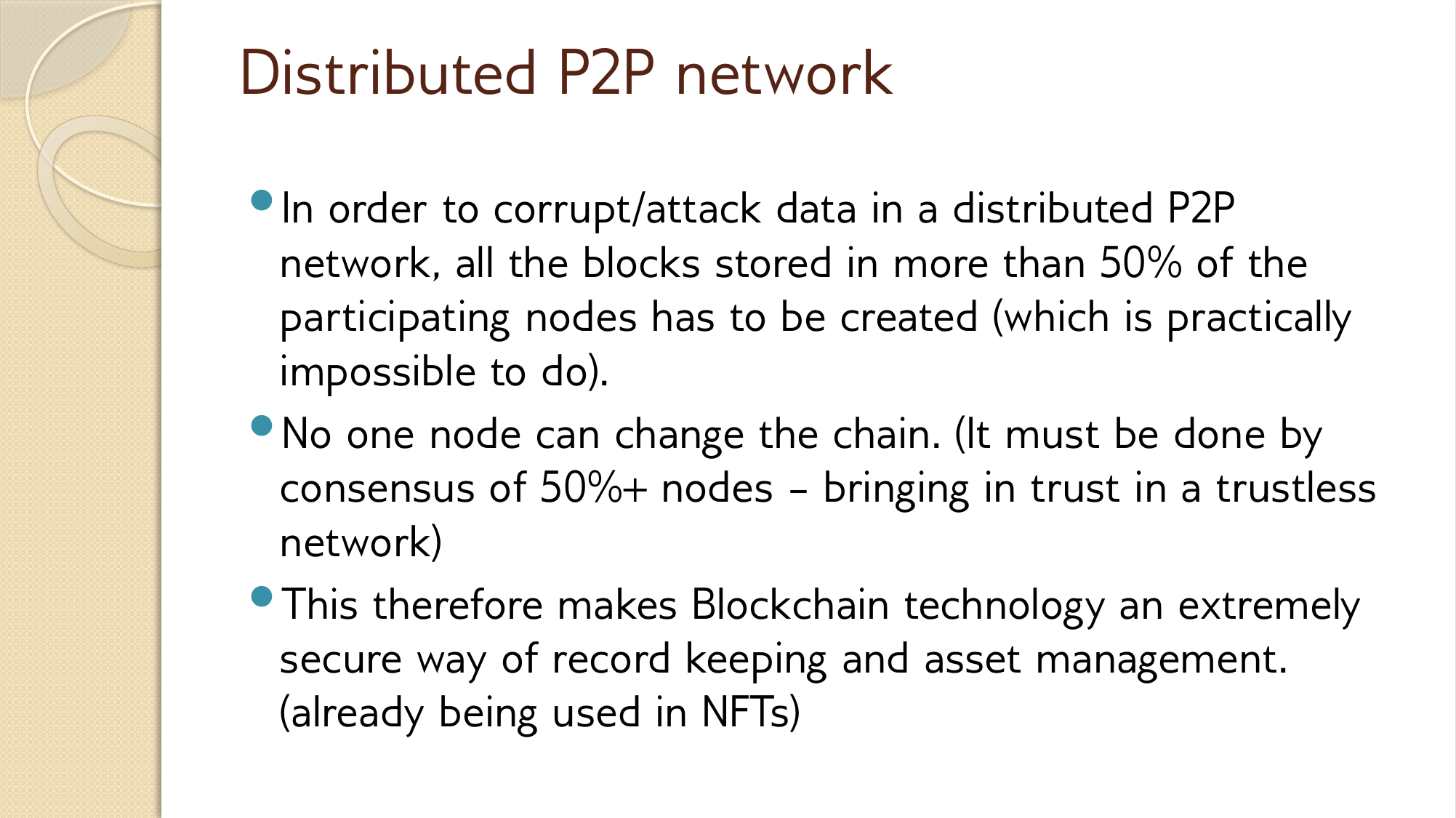

# Distributed P2P network
In order to corrupt/attack data in a distributed P2P network, all the blocks stored in more than 50% of the participating nodes has to be created (which is practically impossible to do).
No one node can change the chain. (It must be done by consensus of 50%+ nodes – bringing in trust in a trustless network)
This therefore makes Blockchain technology an extremely secure way of record keeping and asset management. (already being used in NFTs)